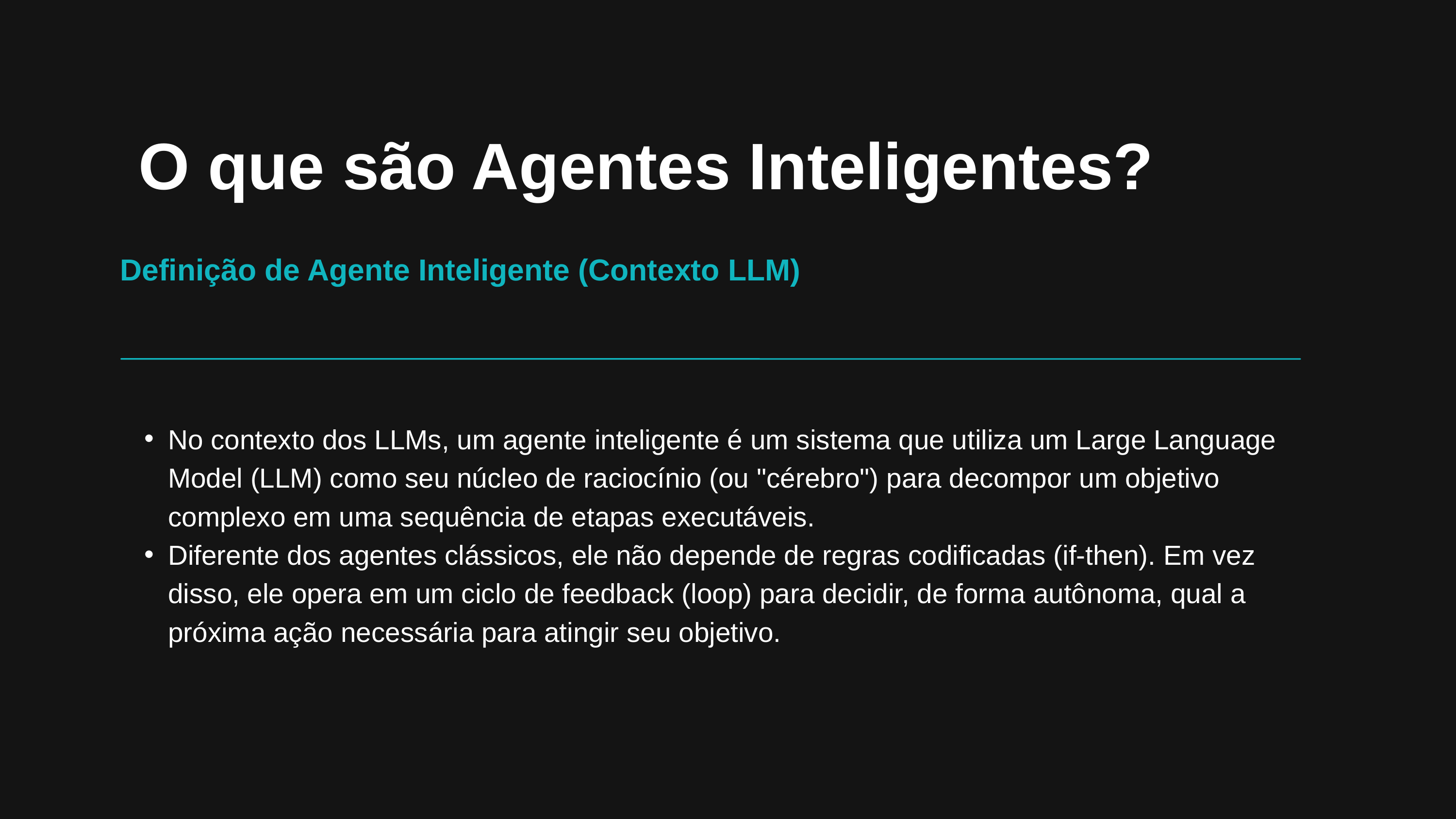

O que são Agentes Inteligentes?
Definição de Agente Inteligente (Contexto LLM)

No contexto dos LLMs, um agente inteligente é um sistema que utiliza um Large Language Model (LLM) como seu núcleo de raciocínio (ou "cérebro") para decompor um objetivo complexo em uma sequência de etapas executáveis.
Diferente dos agentes clássicos, ele não depende de regras codificadas (if-then). Em vez disso, ele opera em um ciclo de feedback (loop) para decidir, de forma autônoma, qual a próxima ação necessária para atingir seu objetivo.